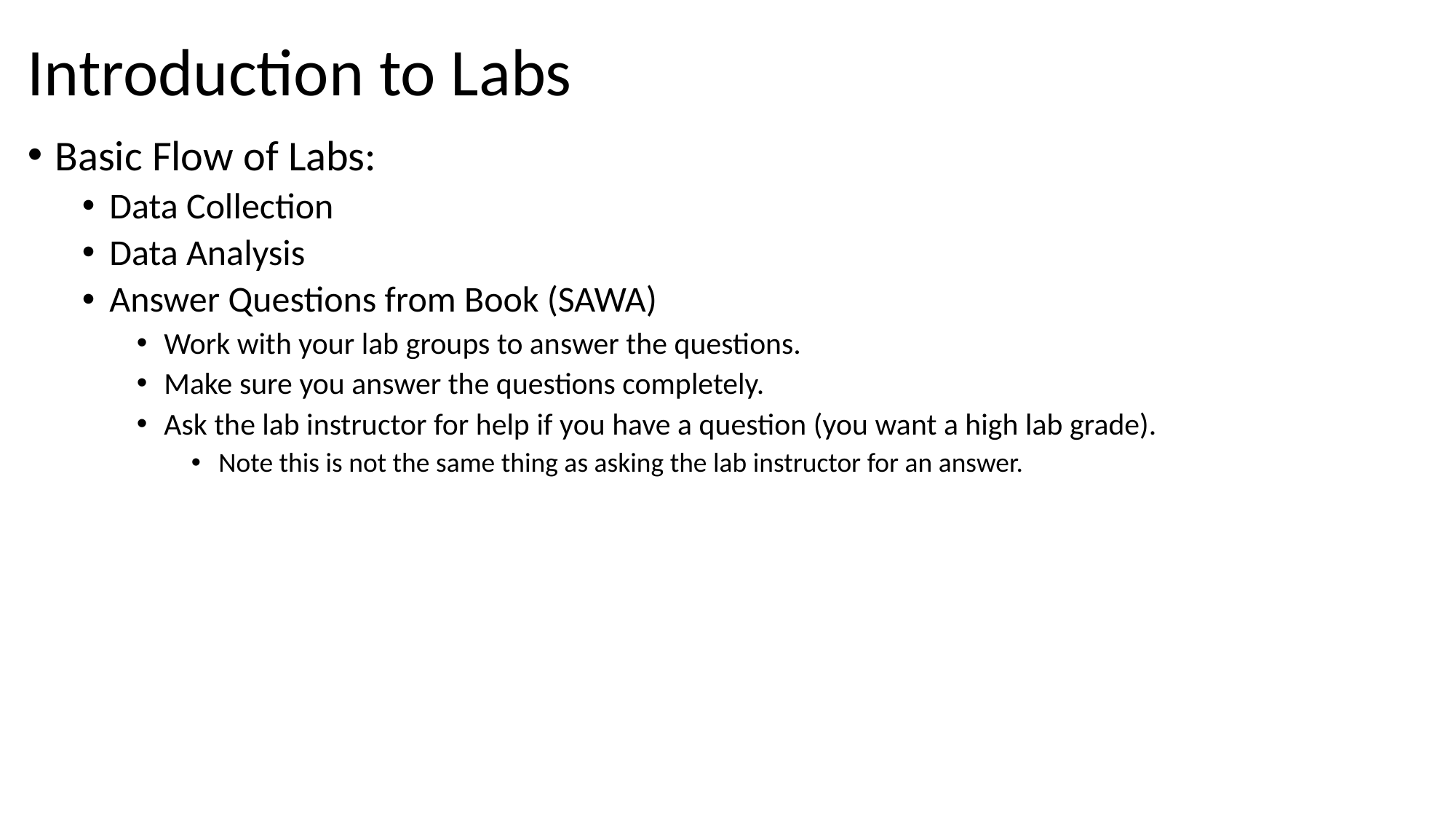

# Introduction to Labs
Basic Flow of Labs:
Data Collection
Data Analysis
Answer Questions from Book (SAWA)
Work with your lab groups to answer the questions.
Make sure you answer the questions completely.
Ask the lab instructor for help if you have a question (you want a high lab grade).
Note this is not the same thing as asking the lab instructor for an answer.